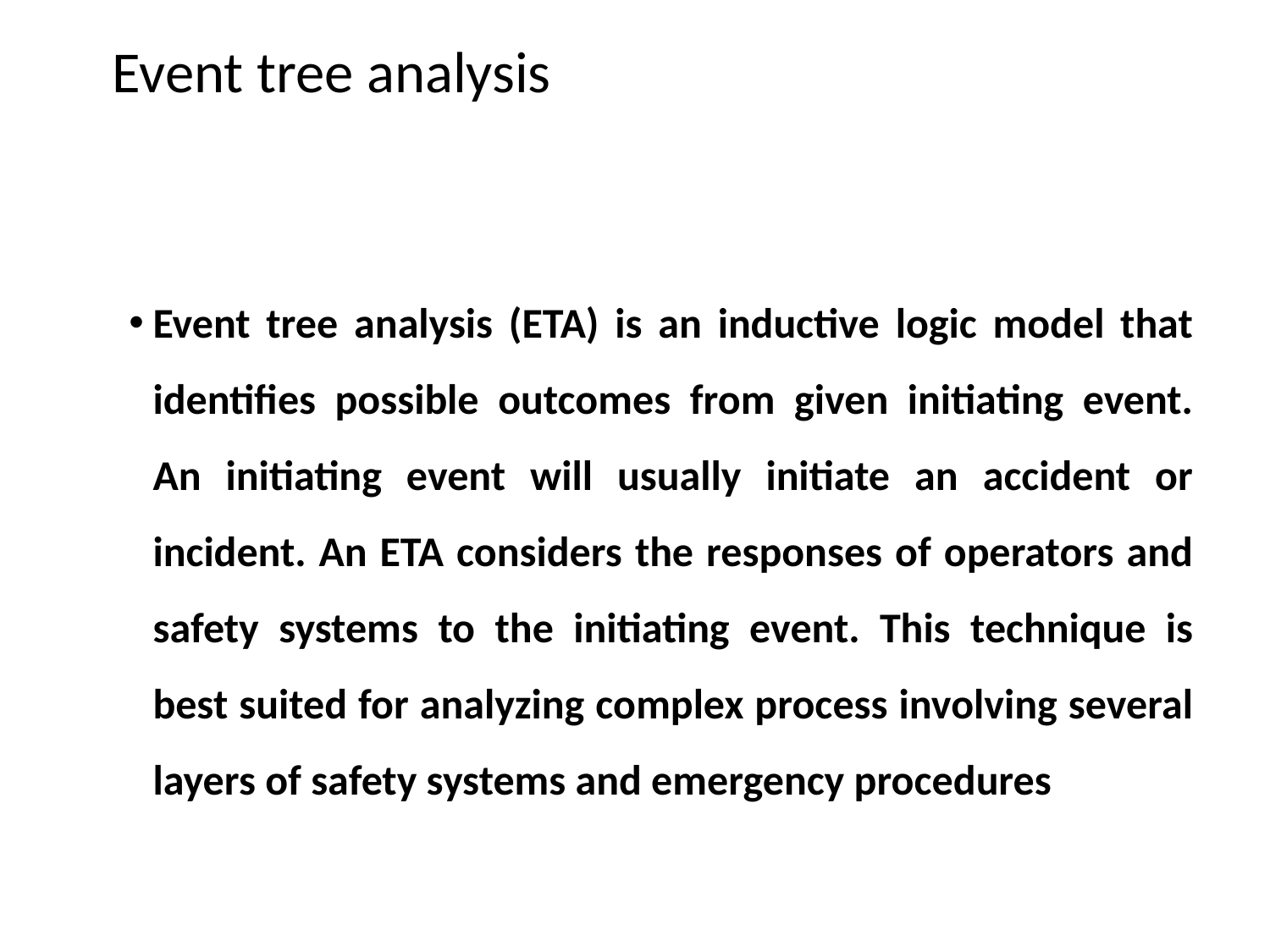

# Event tree analysis
Event tree analysis (ETA) is an inductive logic model that identifies possible outcomes from given initiating event. An initiating event will usually initiate an accident or incident. An ETA considers the responses of operators and safety systems to the initiating event. This technique is best suited for analyzing complex process involving several layers of safety systems and emergency procedures